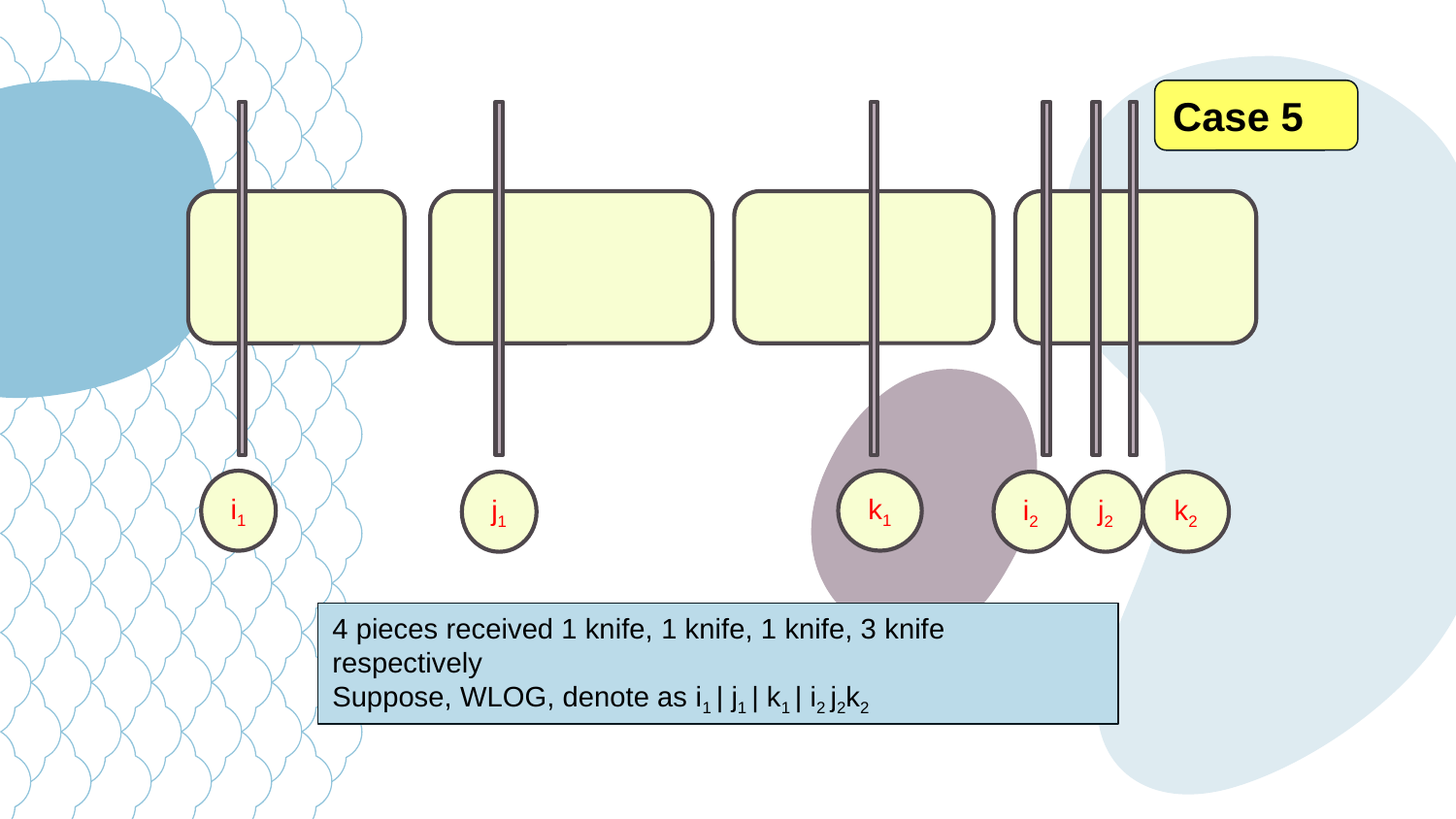

Case 5

k1
i1
j1
i2
j2
k2
4 pieces received 1 knife, 1 knife, 1 knife, 3 knife respectively
Suppose, WLOG, denote as i1 | j1 | k1 | i2 j2k2